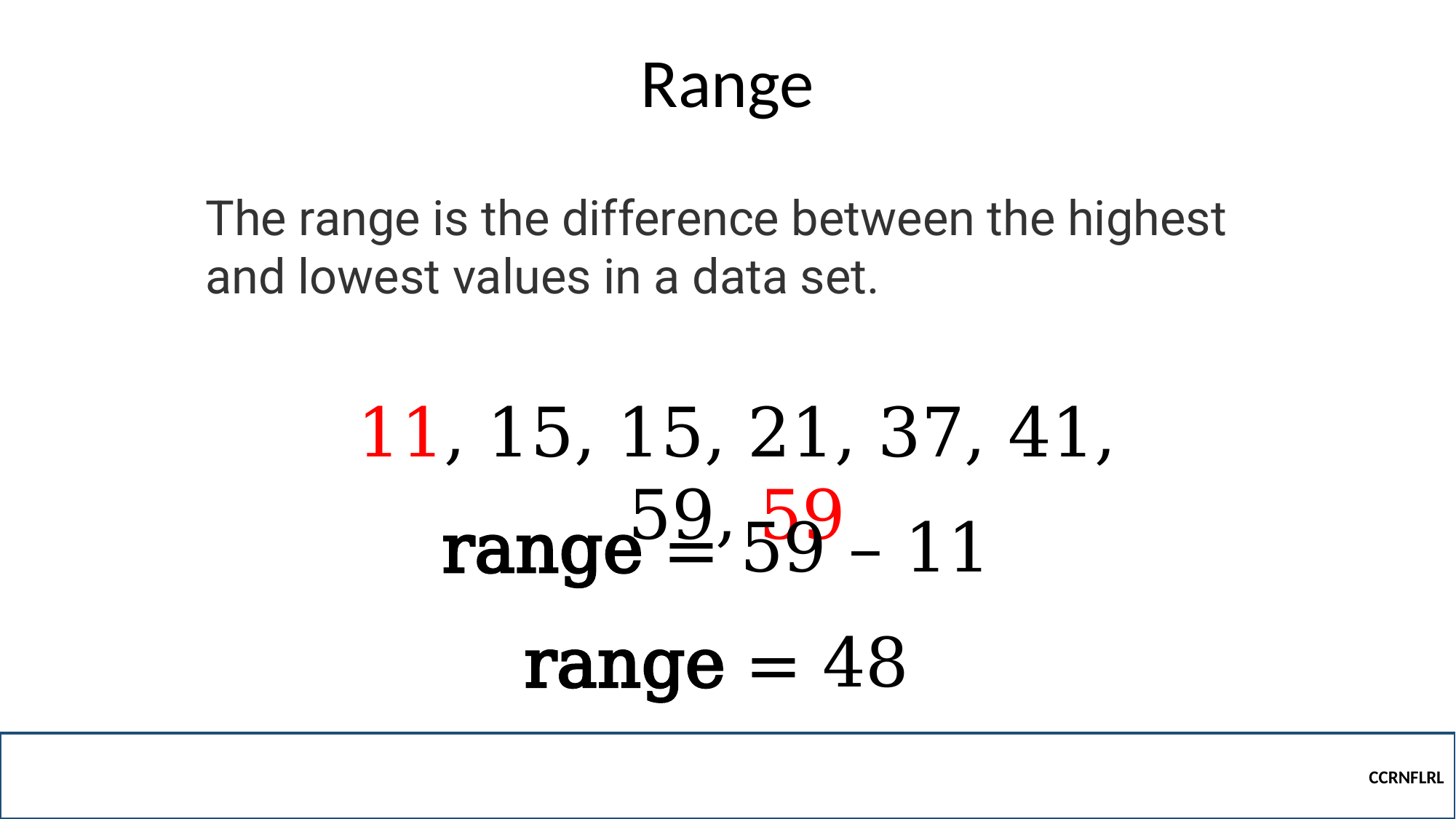

# Range
The range is the difference between the highest and lowest values in a data set.
11, 15, 15, 21, 37, 41, 59, 59
range = 59 – 11
range = 48
CCRNFLRL